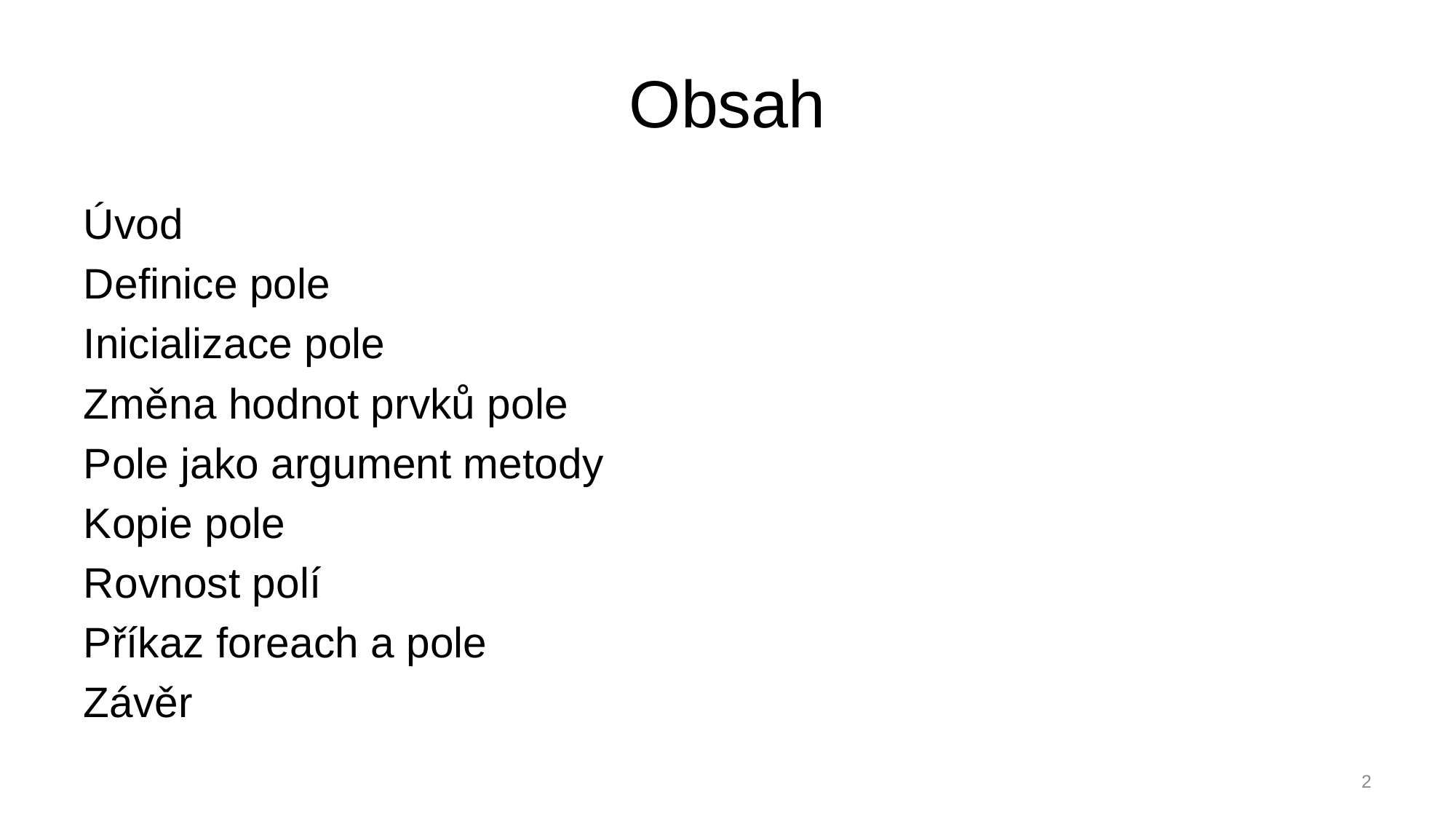

# Obsah
Úvod
Definice pole
Inicializace pole
Změna hodnot prvků pole
Pole jako argument metody
Kopie pole
Rovnost polí
Příkaz foreach a pole
Závěr

2